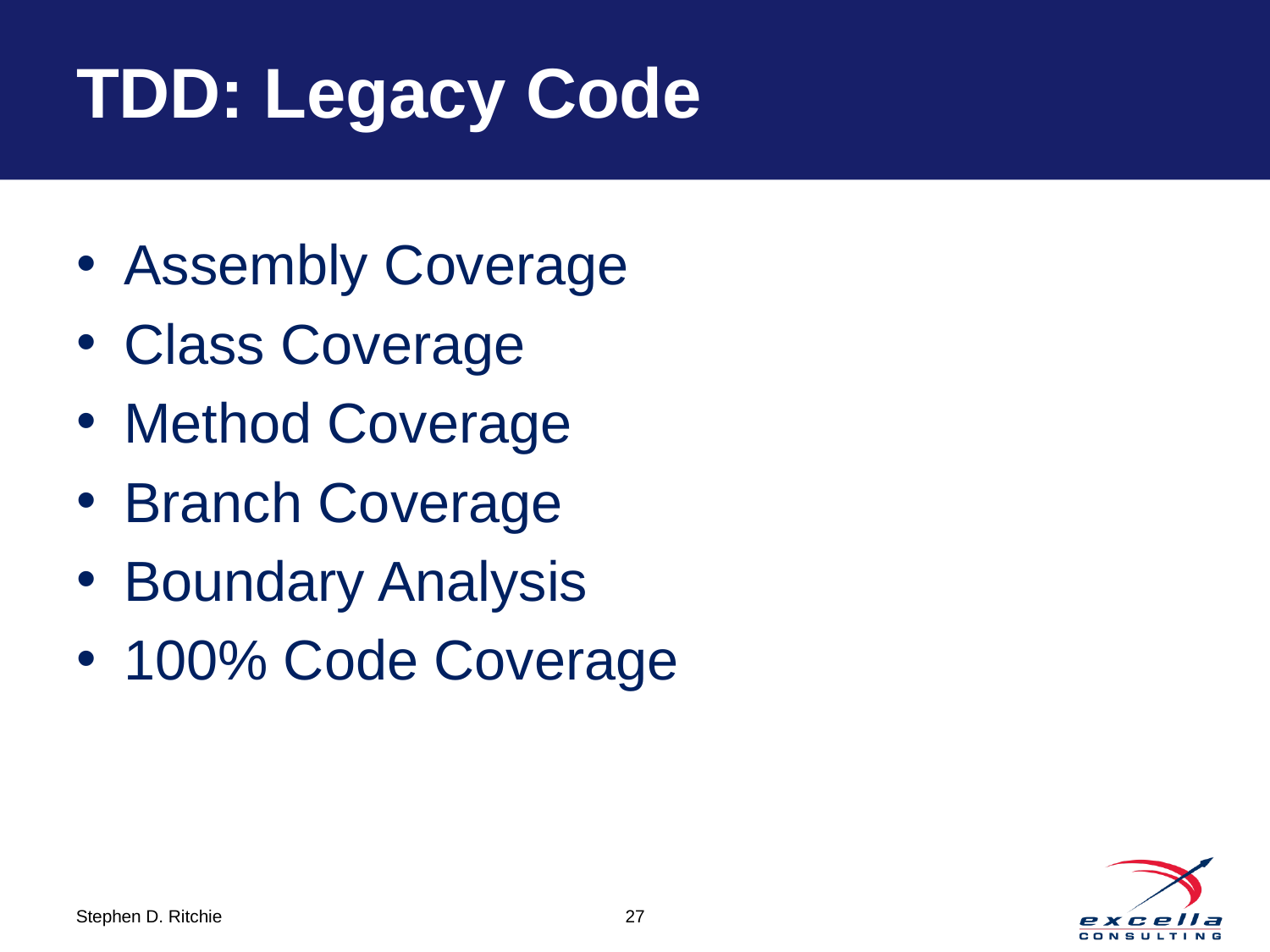

# TDD: Legacy Code
Assembly Coverage
Class Coverage
Method Coverage
Branch Coverage
Boundary Analysis
100% Code Coverage
27